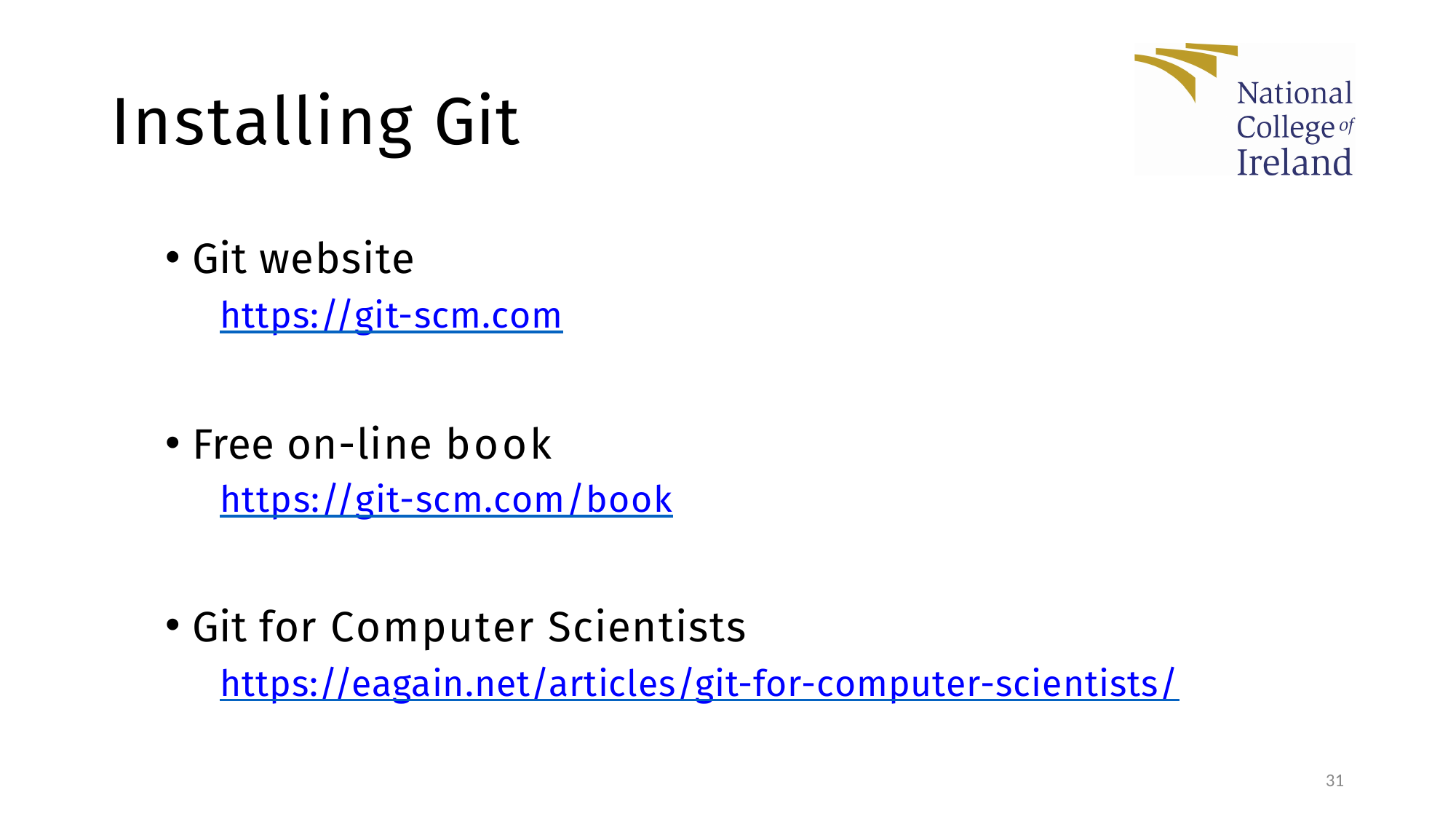

# Installing Git
Git website
https://git-scm.com

Free on-line book
https://git-scm.com/book

Git for Computer Scientists
https://eagain.net/articles/git-for-computer-scientists/
31